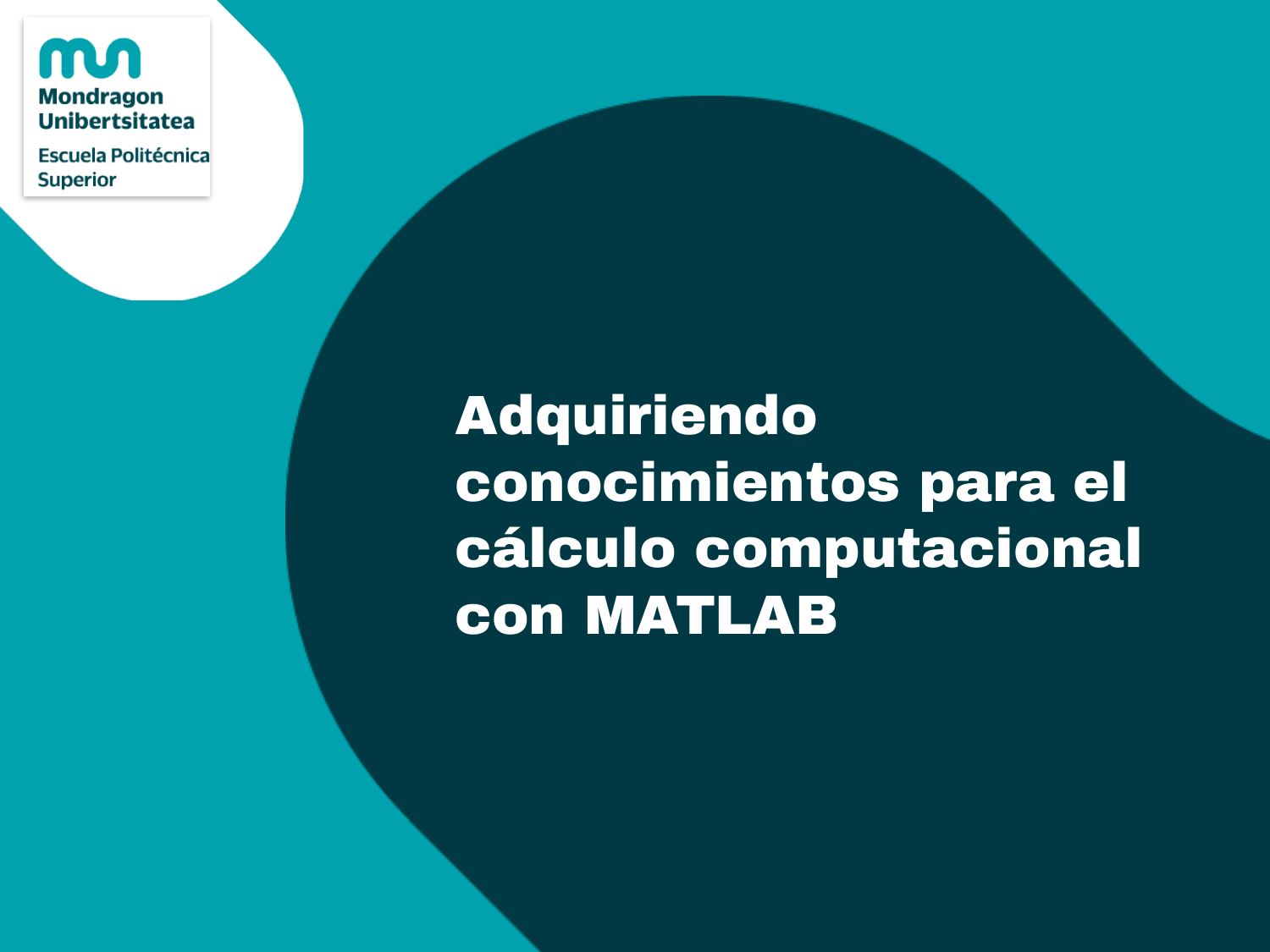

# Adquiriendo conocimientos para el cálculo computacional con MATLAB